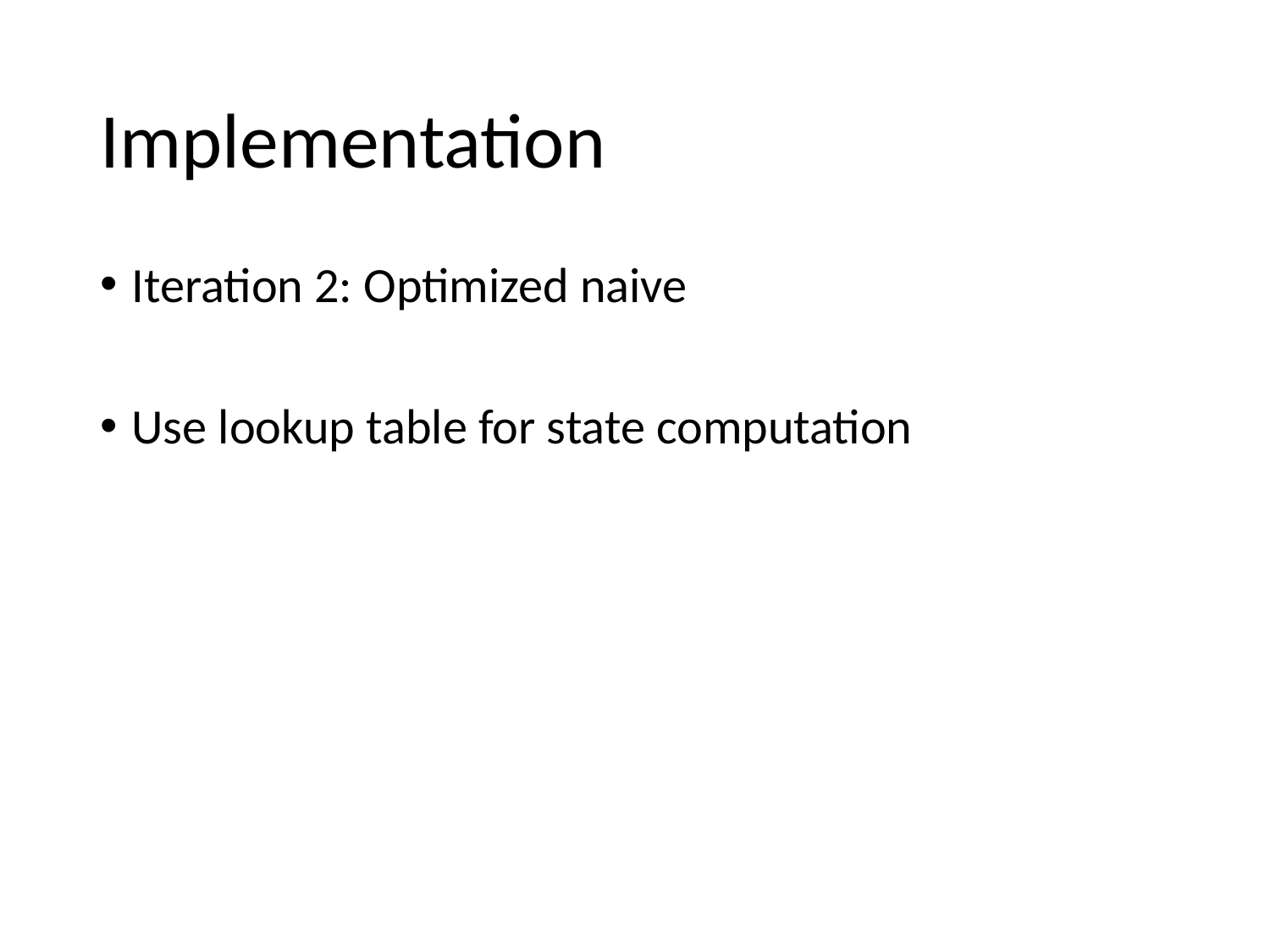

# Implementation
Iteration 2: Optimized naive

Use lookup table for state computation